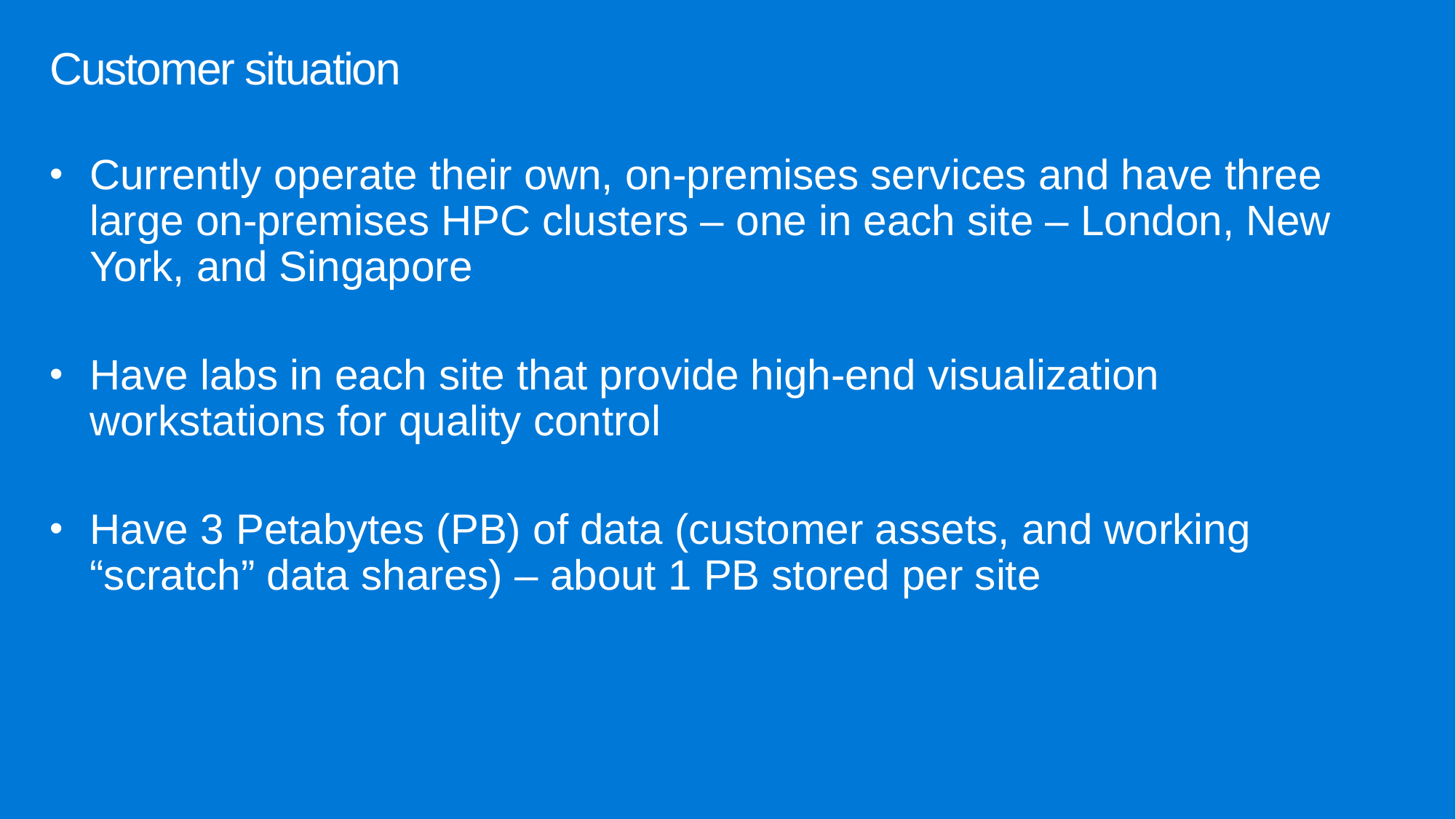

# Customer situation
Currently operate their own, on-premises services and have three large on-premises HPC clusters – one in each site – London, New York, and Singapore

Have labs in each site that provide high-end visualization workstations for quality control

Have 3 Petabytes (PB) of data (customer assets, and working “scratch” data shares) – about 1 PB stored per site